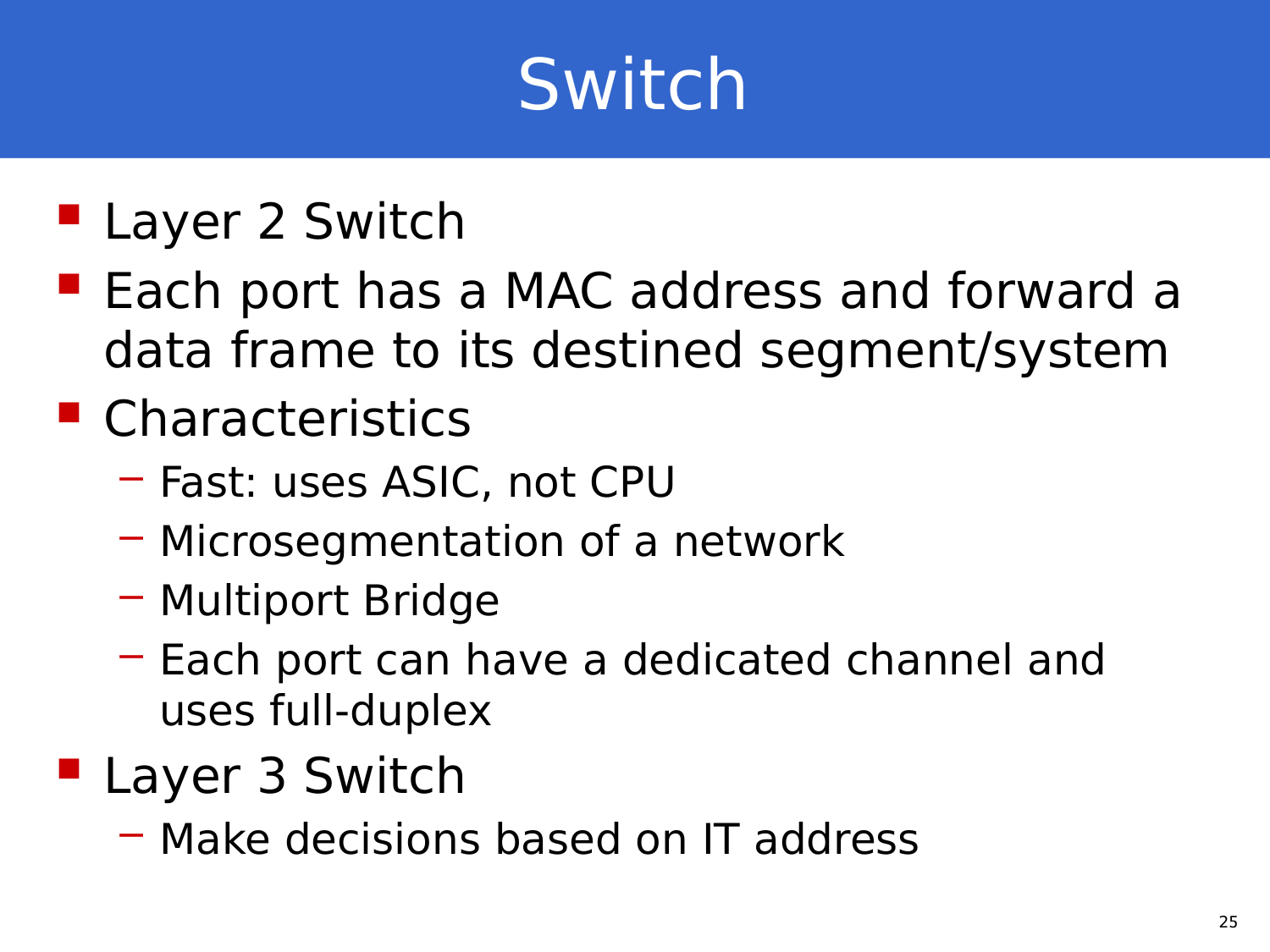

# Switch
Layer 2 Switch
Each port has a MAC address and forward a data frame to its destined segment/system
Characteristics
Fast: uses ASIC, not CPU
Microsegmentation of a network
Multiport Bridge
Each port can have a dedicated channel and uses full-duplex
Layer 3 Switch
Make decisions based on IT address